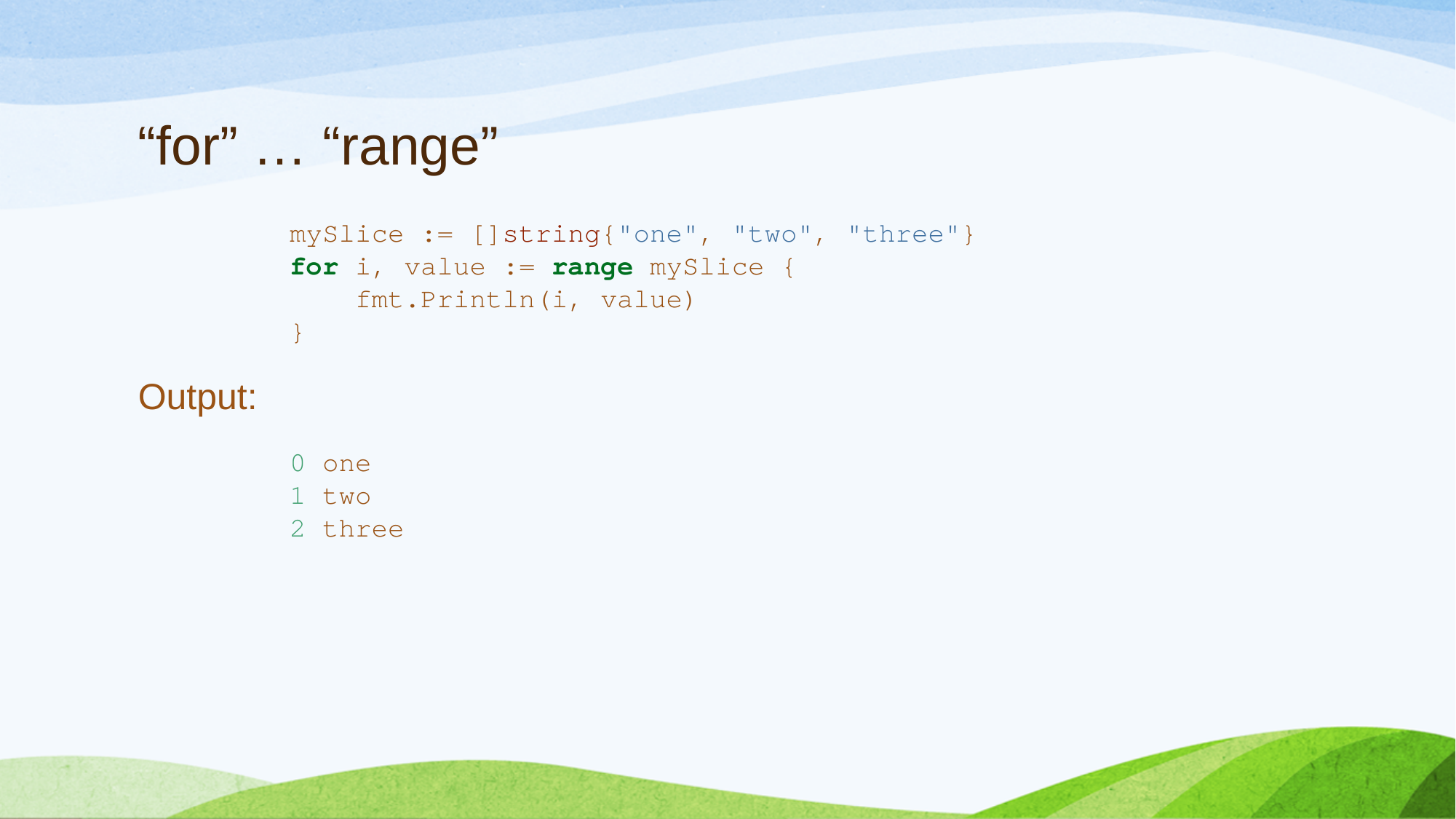

# “for” … “range”
mySlice := []string{"one", "two", "three"}
for i, value := range mySlice {
    fmt.Println(i, value)
}
Output:
0 one
1 two
2 three